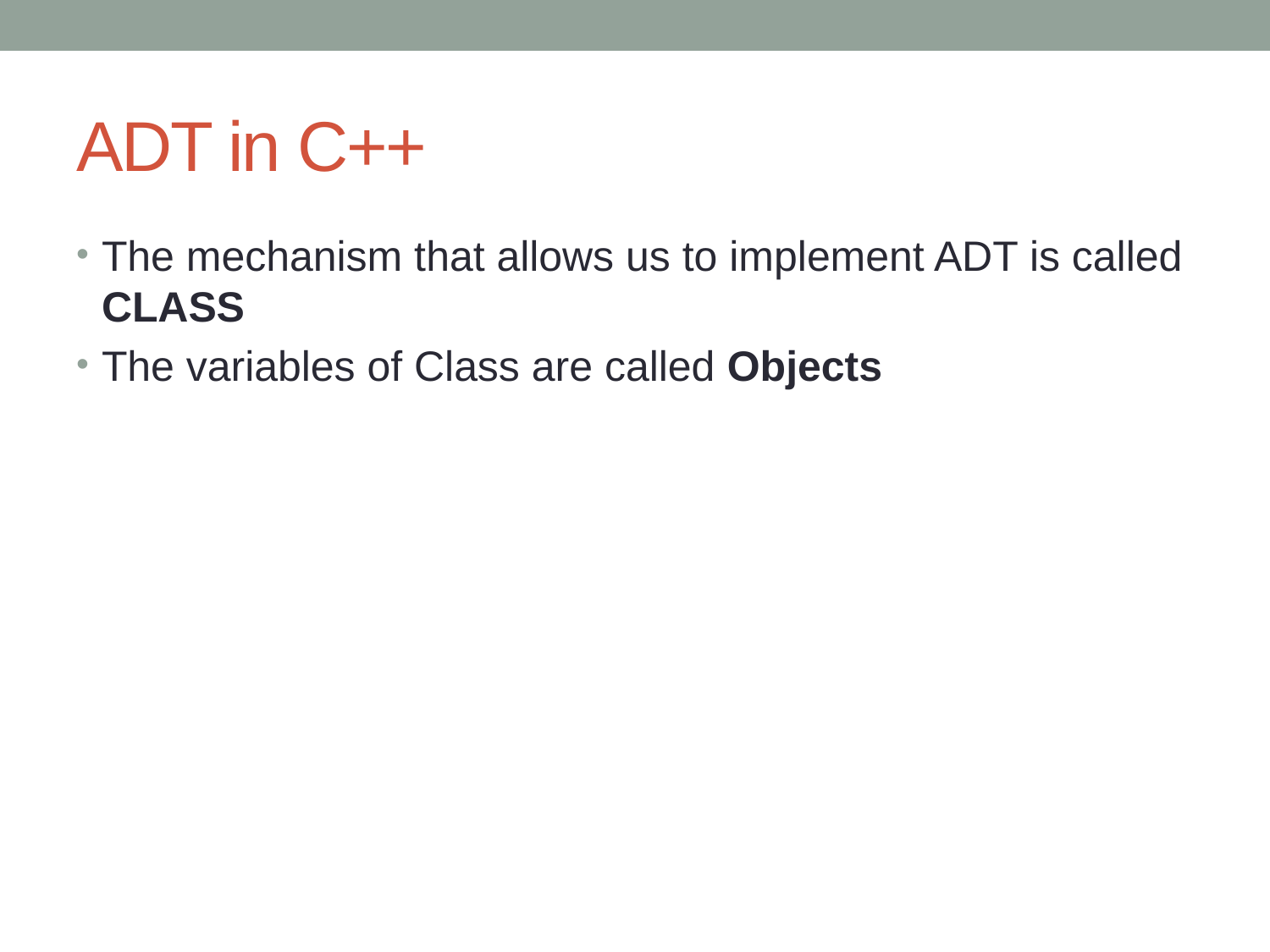

# ADT in C++
The mechanism that allows us to implement ADT is called CLASS
The variables of Class are called Objects